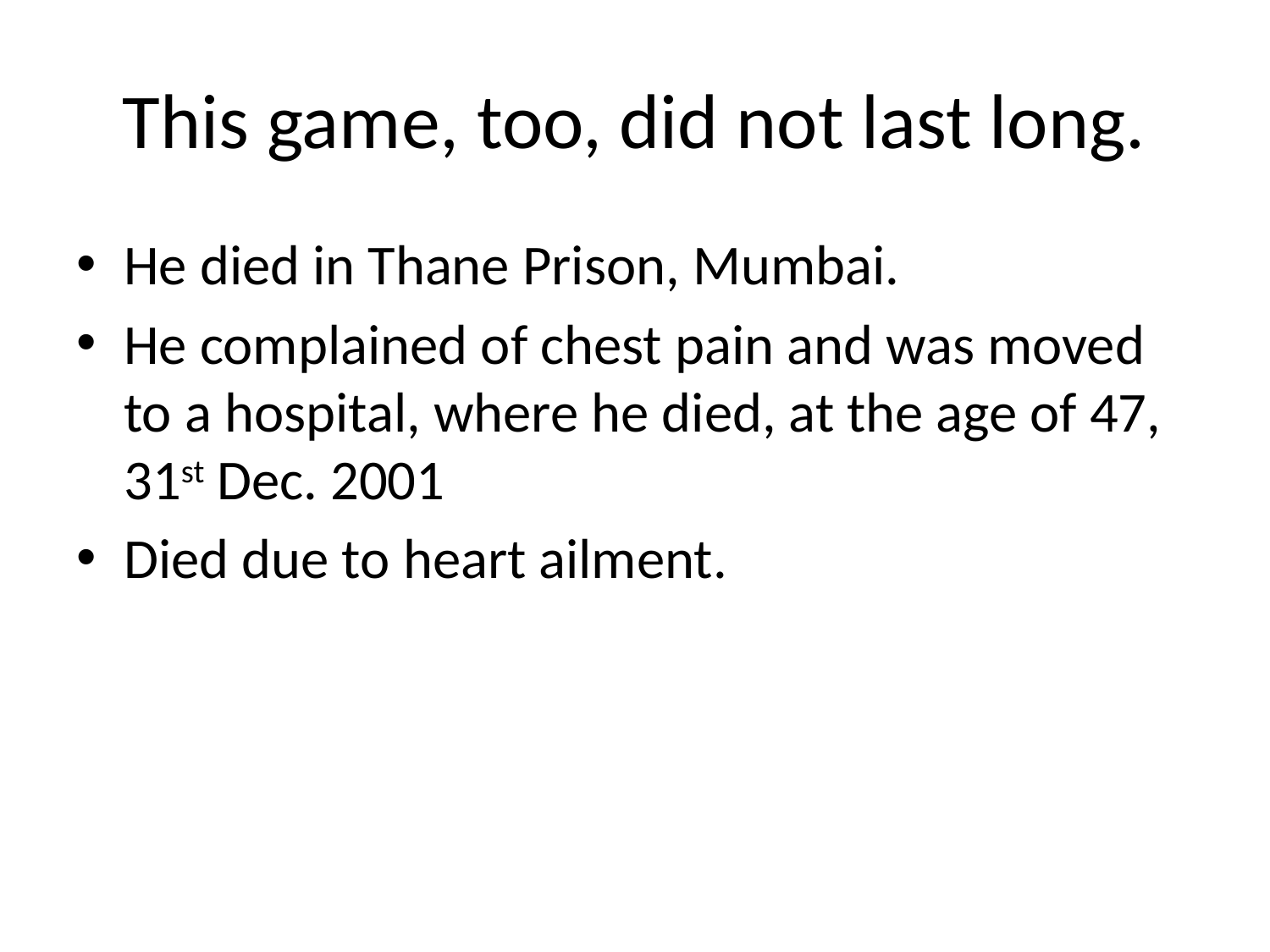

# This game, too, did not last long.
He died in Thane Prison, Mumbai.
He complained of chest pain and was moved to a hospital, where he died, at the age of 47, 31st Dec. 2001
Died due to heart ailment.